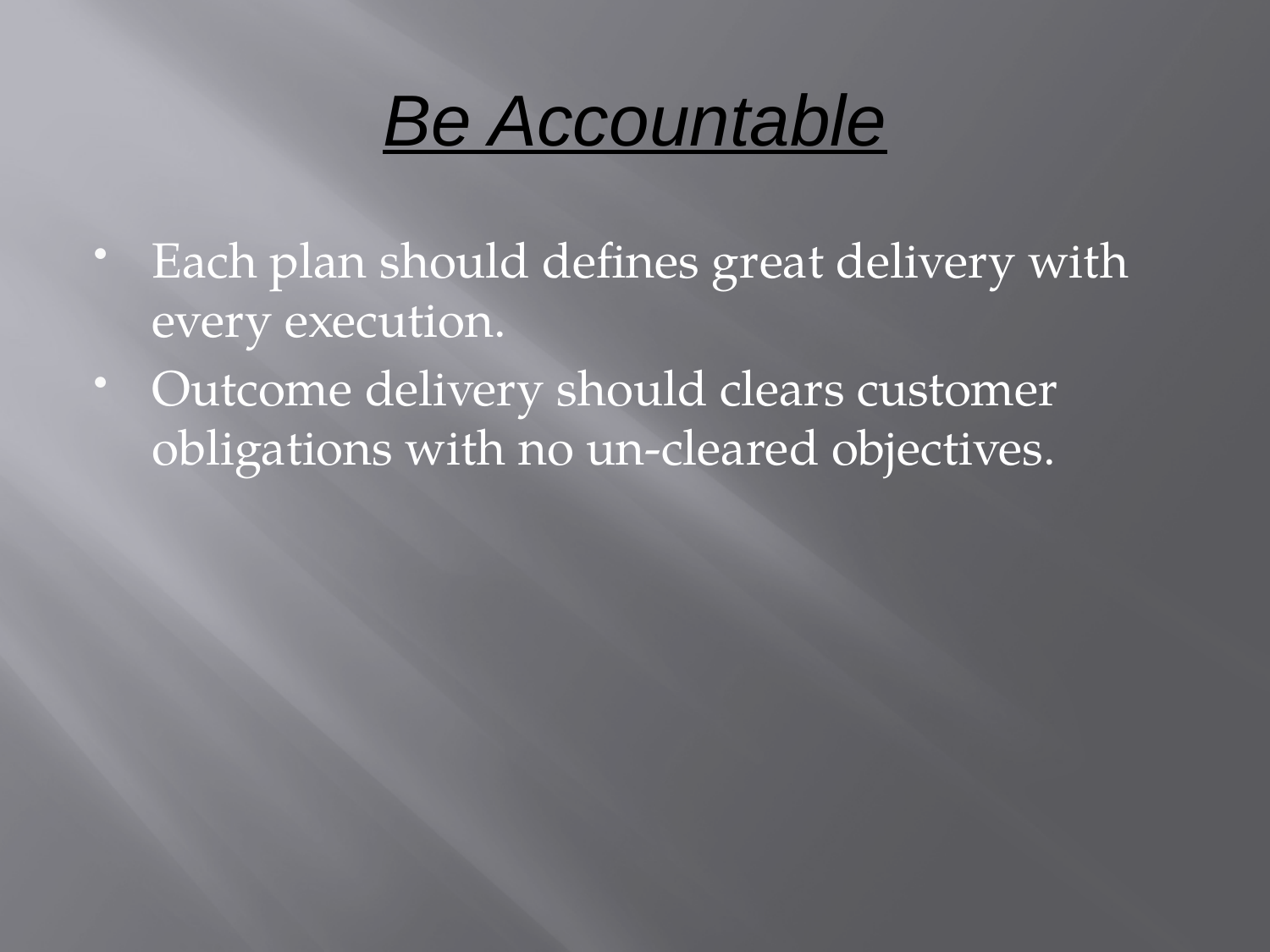

# Be Accountable
Each plan should defines great delivery with every execution.
Outcome delivery should clears customer obligations with no un-cleared objectives.